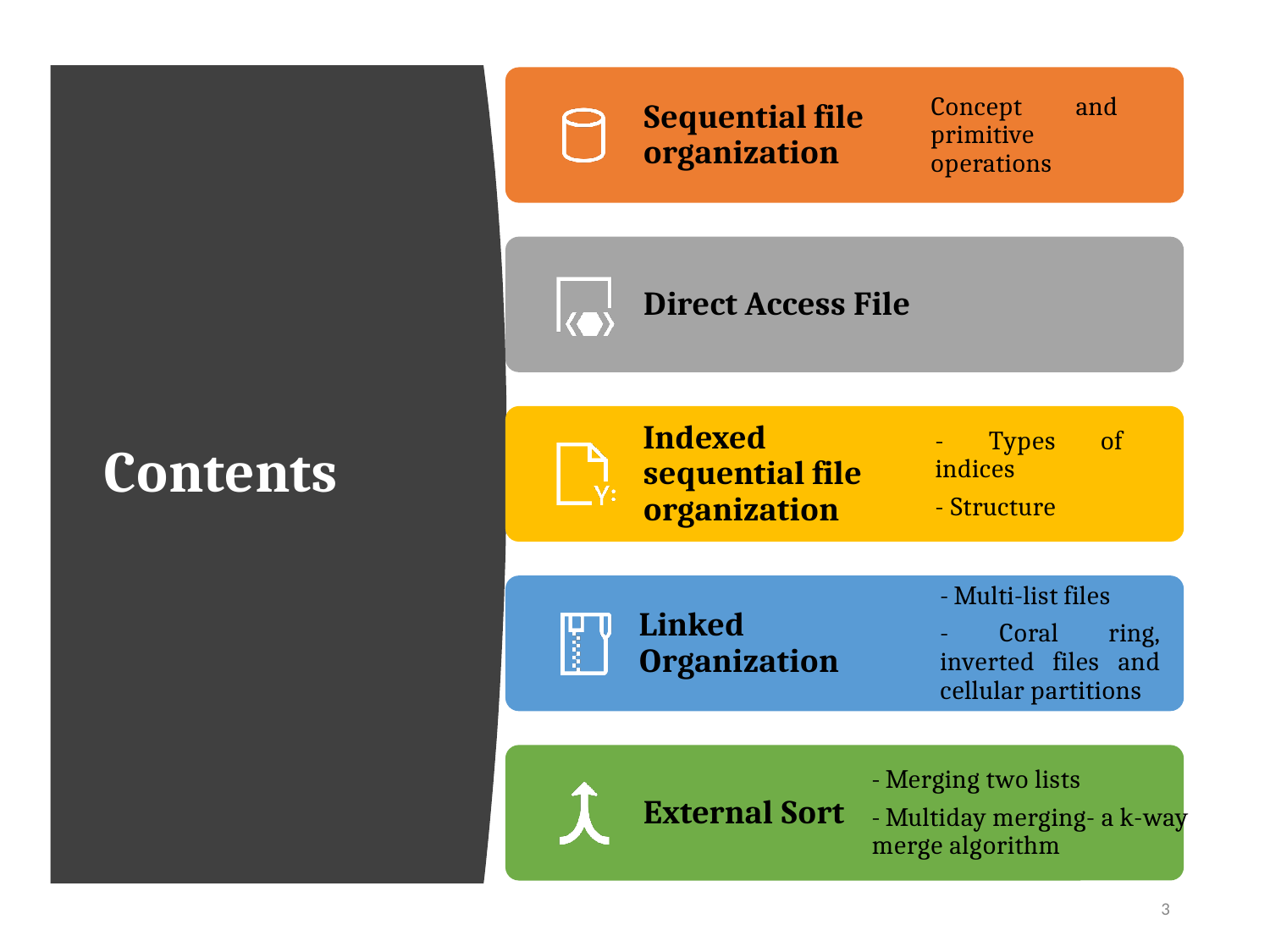

Sequential file organization

Concept and primitive operations

Direct Access File

Indexed sequential file organization

- Types of indices
- Structure

Linked Organization

- Multi-list files
- Coral ring, inverted files and cellular partitions

External Sort

- Merging two lists
- Multiday merging- a k-way merge algorithm

# Contents
3